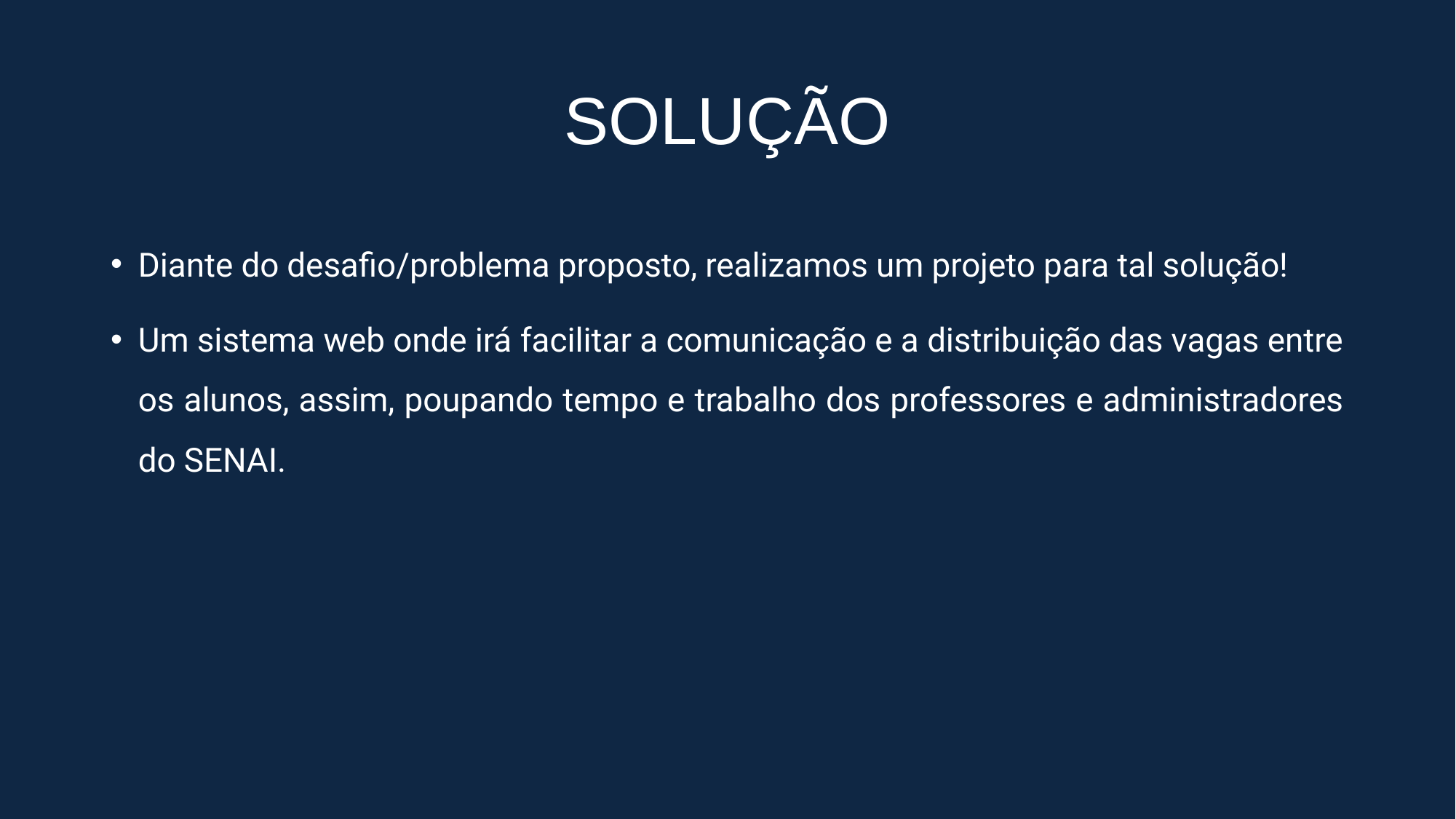

# SOLUÇÃO
Diante do desafio/problema proposto, realizamos um projeto para tal solução!
Um sistema web onde irá facilitar a comunicação e a distribuição das vagas entre os alunos, assim, poupando tempo e trabalho dos professores e administradores do SENAI.